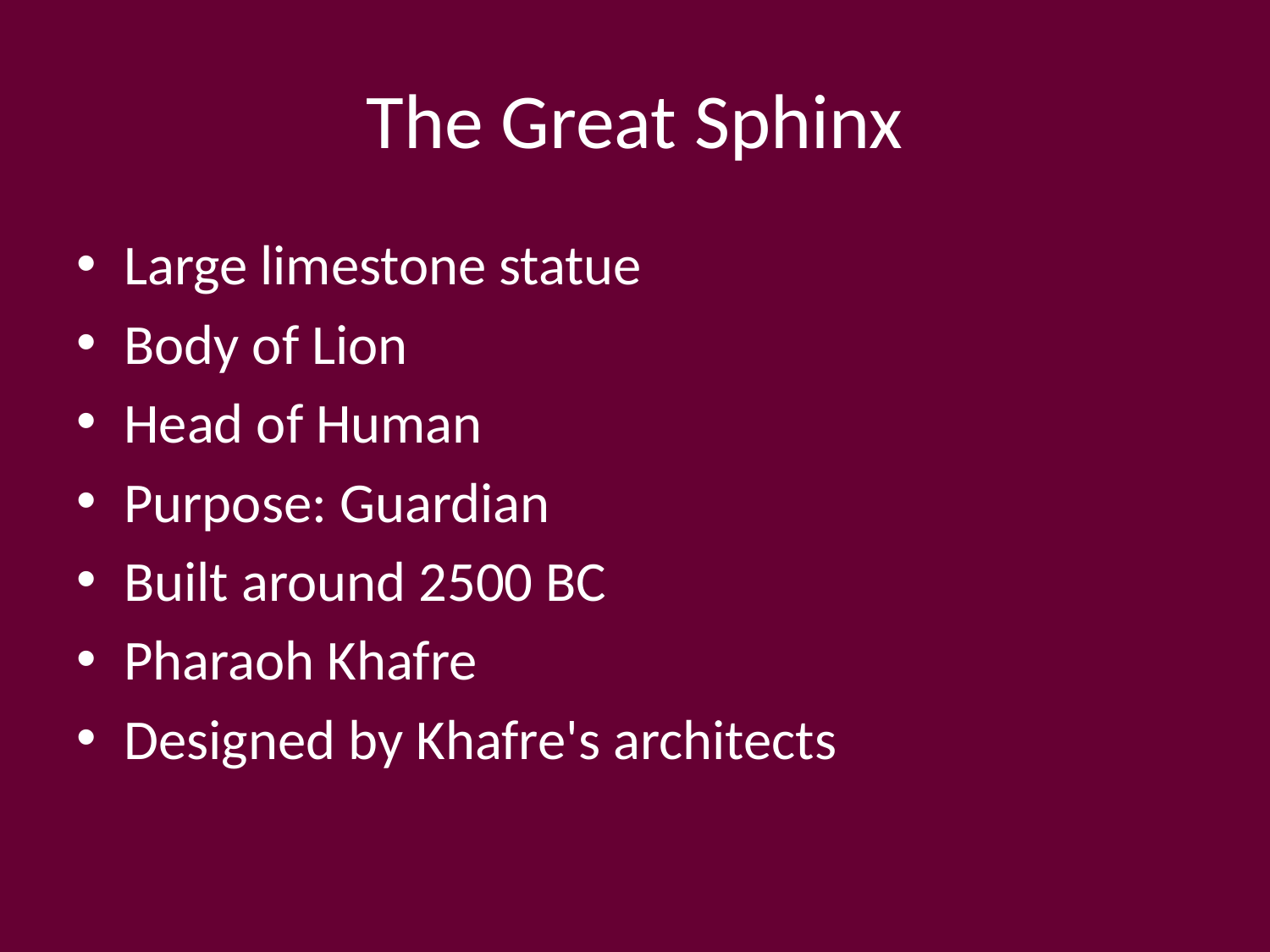

# The Great Sphinx
Large limestone statue
Body of Lion
Head of Human
Purpose: Guardian
Built around 2500 BC
Pharaoh Khafre
Designed by Khafre's architects